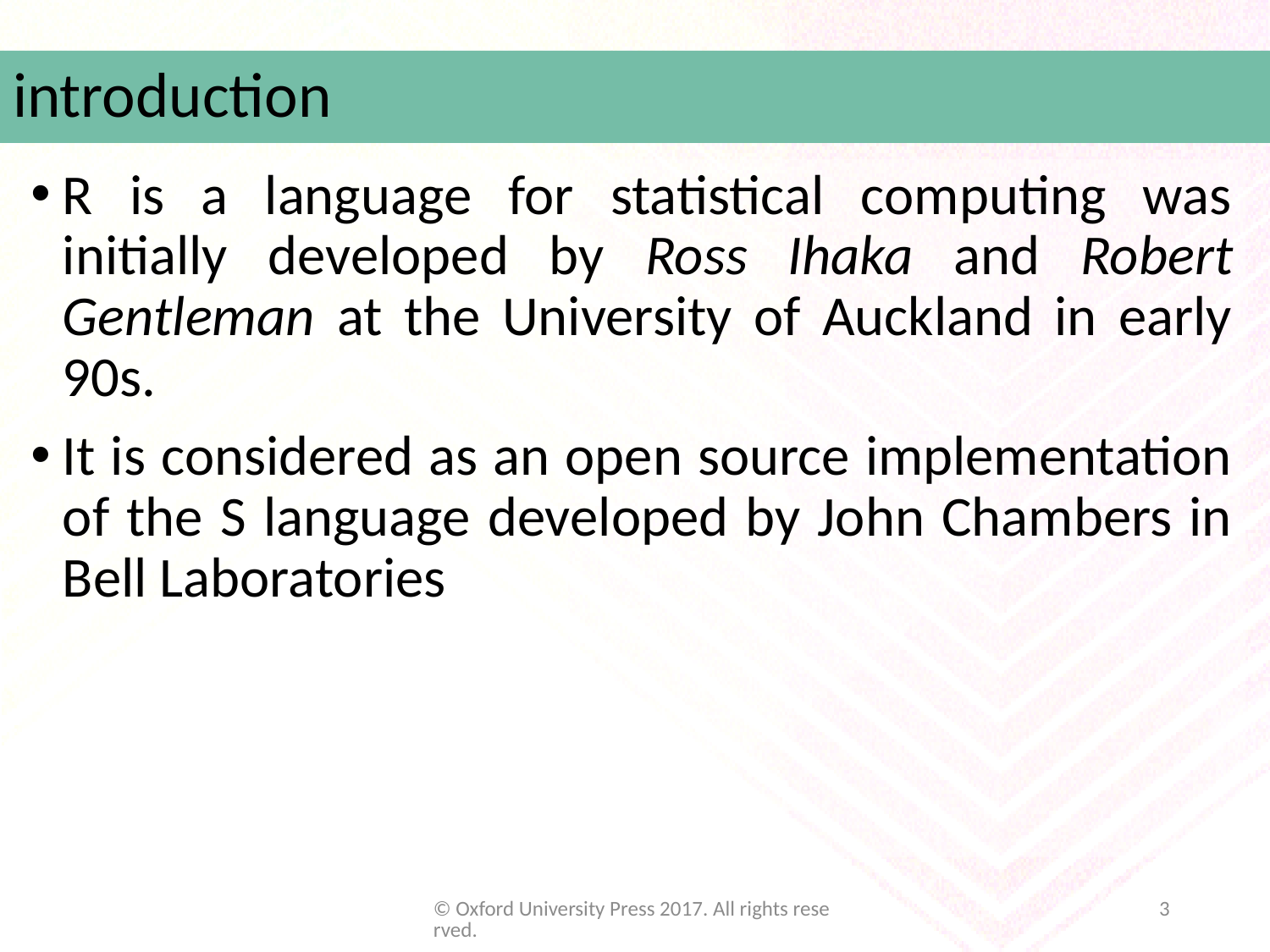

# introduction
R is a language for statistical computing was initially developed by Ross Ihaka and Robert Gentleman at the University of Auckland in early 90s.
It is considered as an open source implementation of the S language developed by John Chambers in Bell Laboratories

© Oxford University Press 2017. All rights reserved.
3